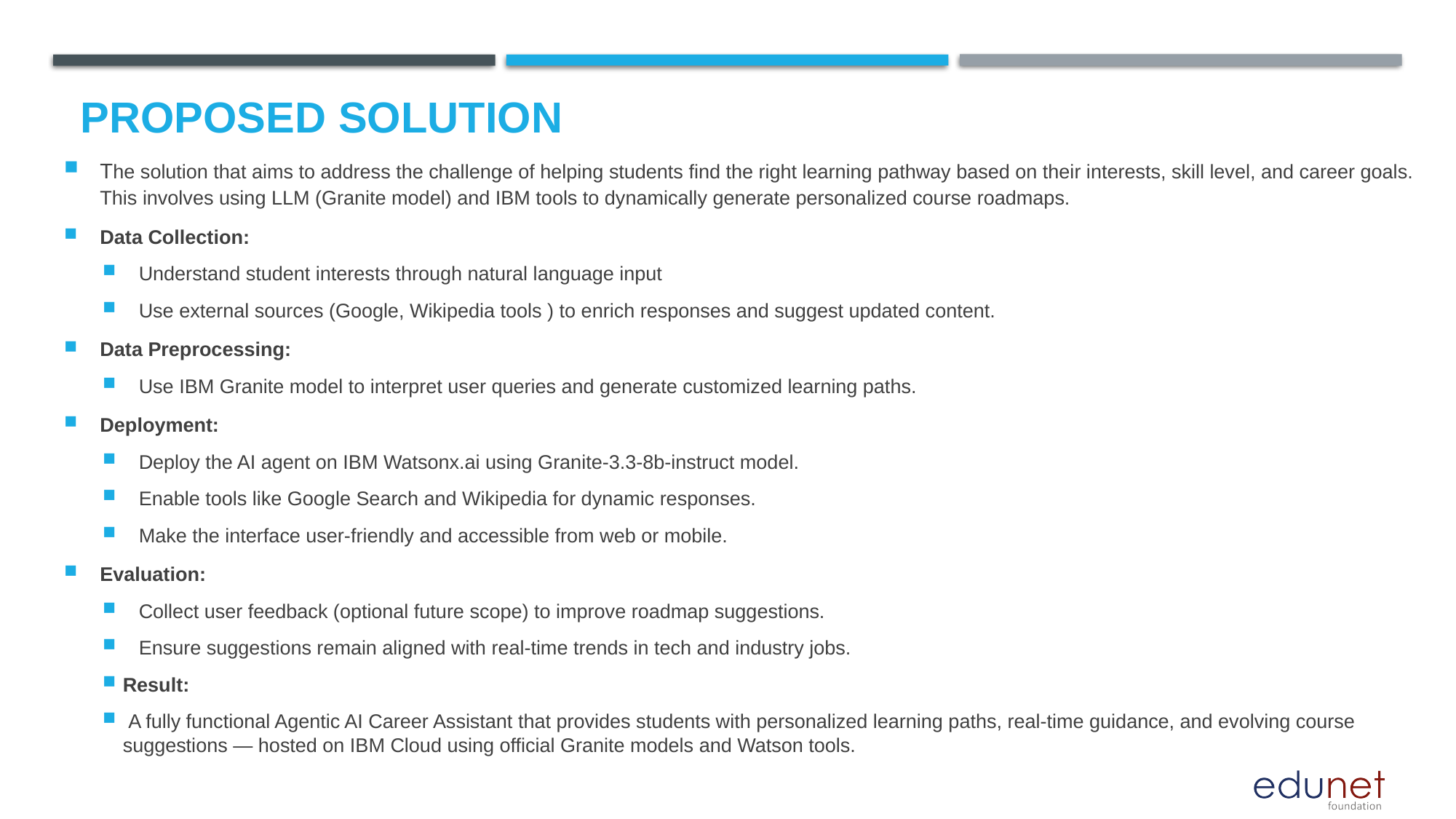

# Proposed Solution

The solution that aims to address the challenge of helping students find the right learning pathway based on their interests, skill level, and career goals. This involves using LLM (Granite model) and IBM tools to dynamically generate personalized course roadmaps.
Data Collection:
Understand student interests through natural language input
Use external sources (Google, Wikipedia tools ) to enrich responses and suggest updated content.
Data Preprocessing:
Use IBM Granite model to interpret user queries and generate customized learning paths.
Deployment:
Deploy the AI agent on IBM Watsonx.ai using Granite-3.3-8b-instruct model.
Enable tools like Google Search and Wikipedia for dynamic responses.
Make the interface user-friendly and accessible from web or mobile.
Evaluation:
Collect user feedback (optional future scope) to improve roadmap suggestions.
Ensure suggestions remain aligned with real-time trends in tech and industry jobs.
Result:
 A fully functional Agentic AI Career Assistant that provides students with personalized learning paths, real-time guidance, and evolving course suggestions — hosted on IBM Cloud using official Granite models and Watson tools.